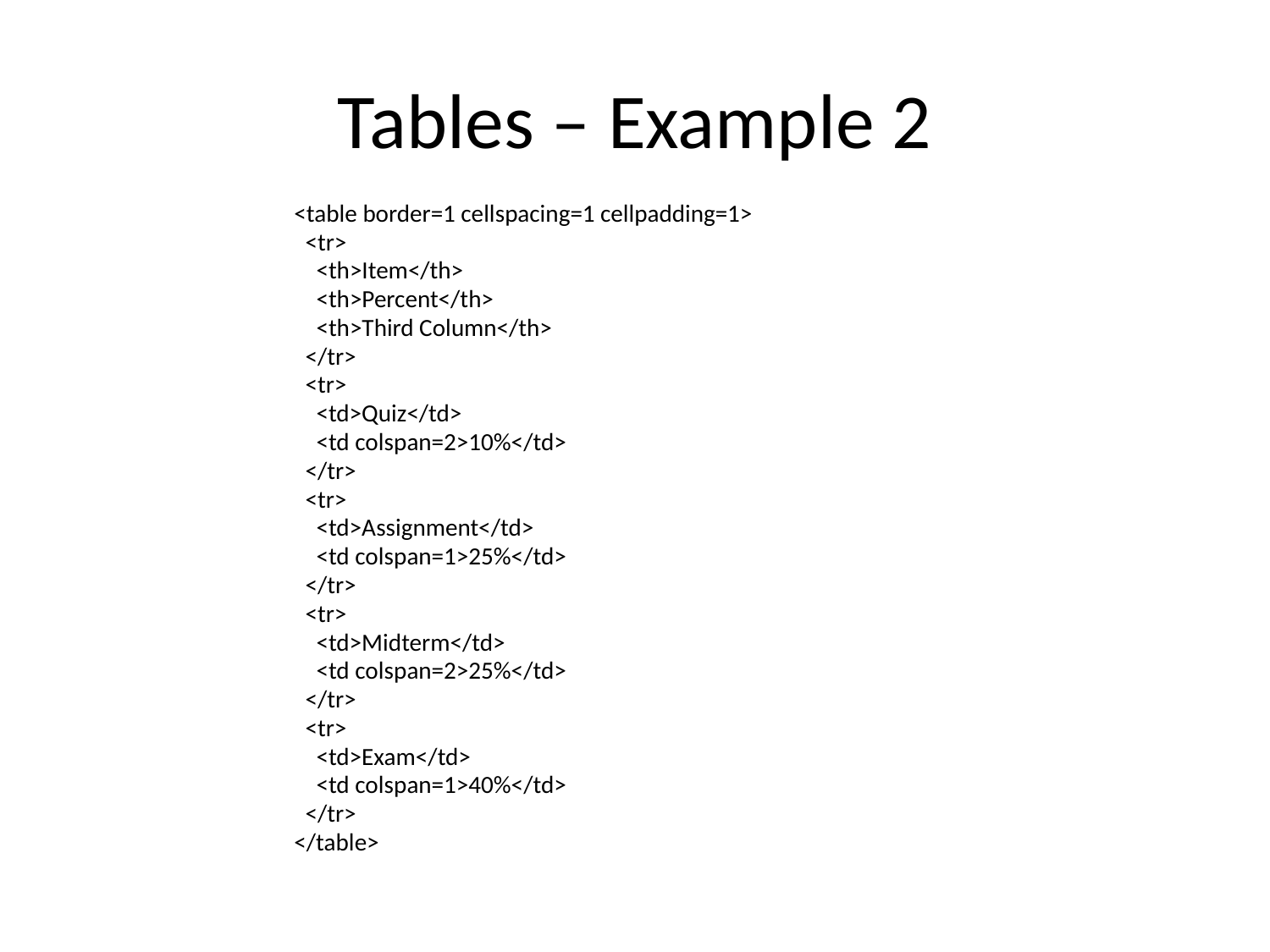

# Tables – Example 2
<table border=1 cellspacing=1 cellpadding=1>
  <tr>
    <th>Item</th>
    <th>Percent</th>
    <th>Third Column</th>
  </tr>
  <tr>
    <td>Quiz</td>
    <td colspan=2>10%</td>
  </tr>
  <tr>
    <td>Assignment</td>
    <td colspan=1>25%</td>
  </tr>
  <tr>
    <td>Midterm</td>
    <td colspan=2>25%</td>
  </tr>
  <tr>
    <td>Exam</td>
    <td colspan=1>40%</td>
  </tr>
</table>